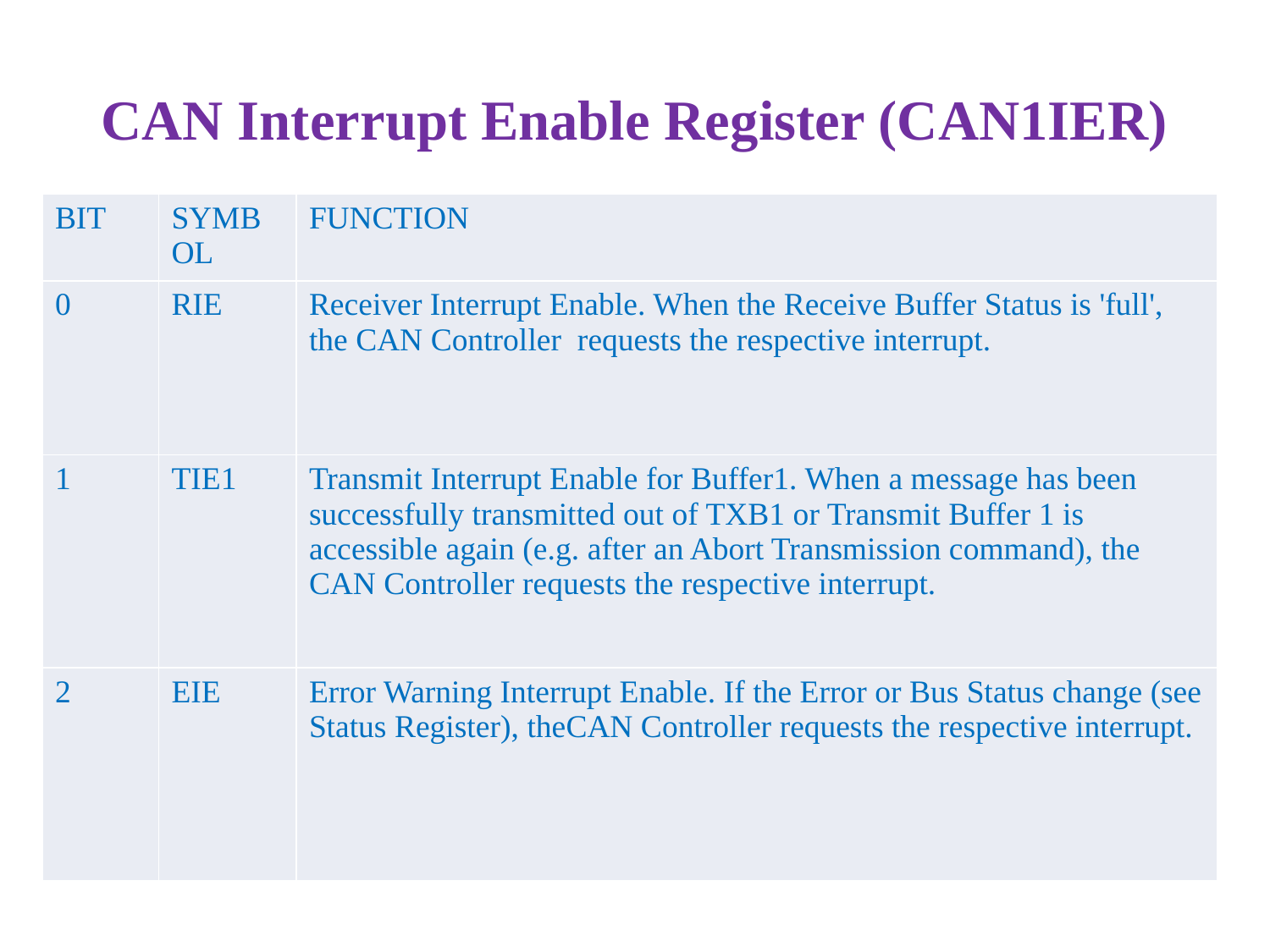

# CAN Interrupt Enable Register (CAN1IER)
| BIT | SYMBOL | FUNCTION |
| --- | --- | --- |
| 0 | RIE | Receiver Interrupt Enable. When the Receive Buffer Status is 'full', the CAN Controller requests the respective interrupt. |
| 1 | TIE1 | Transmit Interrupt Enable for Buffer1. When a message has been successfully transmitted out of TXB1 or Transmit Buffer 1 is accessible again (e.g. after an Abort Transmission command), the CAN Controller requests the respective interrupt. |
| 2 | EIE | Error Warning Interrupt Enable. If the Error or Bus Status change (see Status Register), theCAN Controller requests the respective interrupt. |